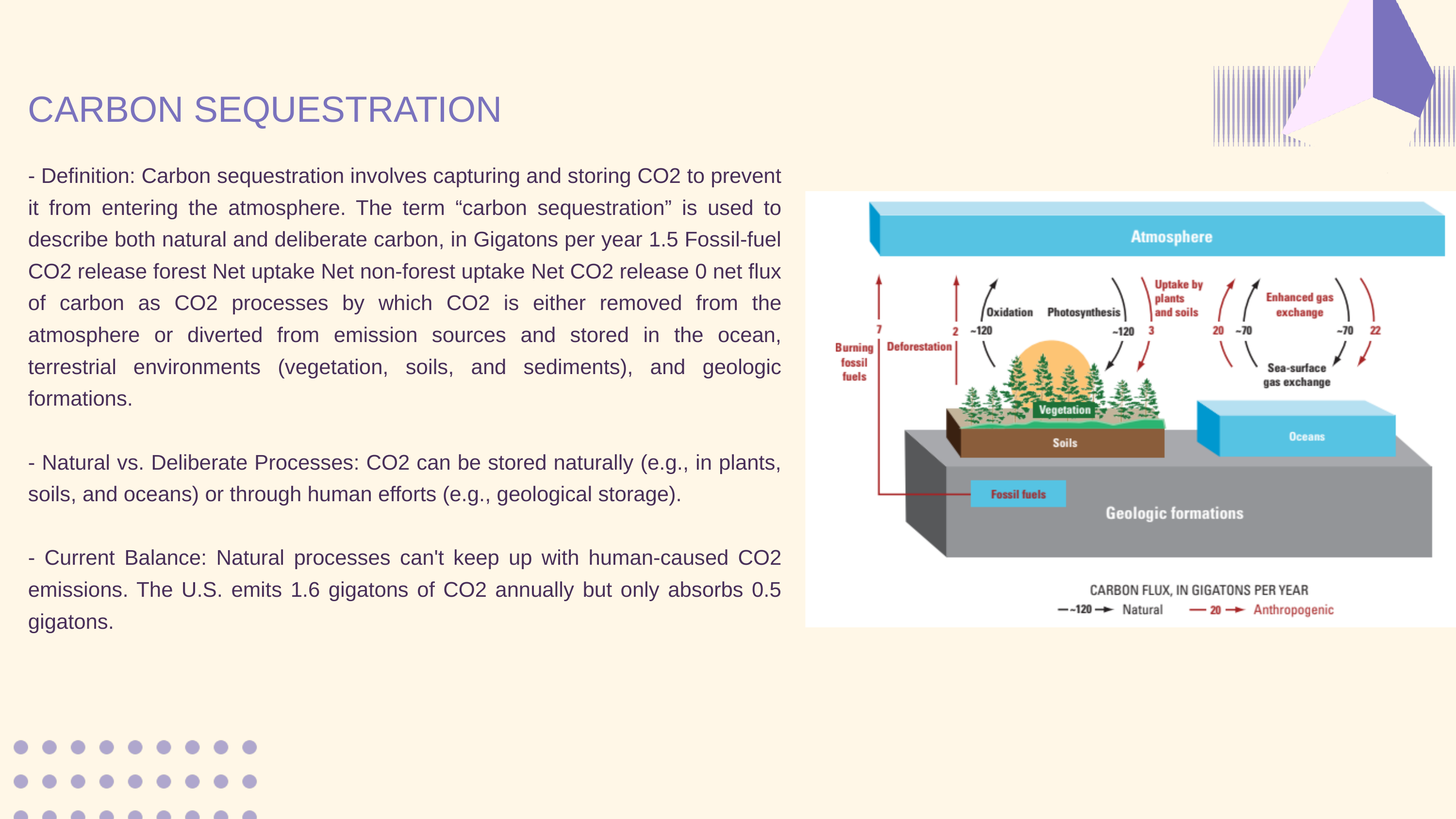

CARBON SEQUESTRATION
- Definition: Carbon sequestration involves capturing and storing CO2 to prevent it from entering the atmosphere. The term “carbon sequestration” is used to describe both natural and deliberate carbon, in Gigatons per year 1.5 Fossil-fuel CO2 release forest Net uptake Net non-forest uptake Net CO2 release 0 net flux of carbon as CO2 processes by which CO2 is either removed from the atmosphere or diverted from emission sources and stored in the ocean, terrestrial environments (vegetation, soils, and sediments), and geologic formations.

- Natural vs. Deliberate Processes: CO2 can be stored naturally (e.g., in plants, soils, and oceans) or through human efforts (e.g., geological storage).

- Current Balance: Natural processes can't keep up with human-caused CO2 emissions. The U.S. emits 1.6 gigatons of CO2 annually but only absorbs 0.5 gigatons.